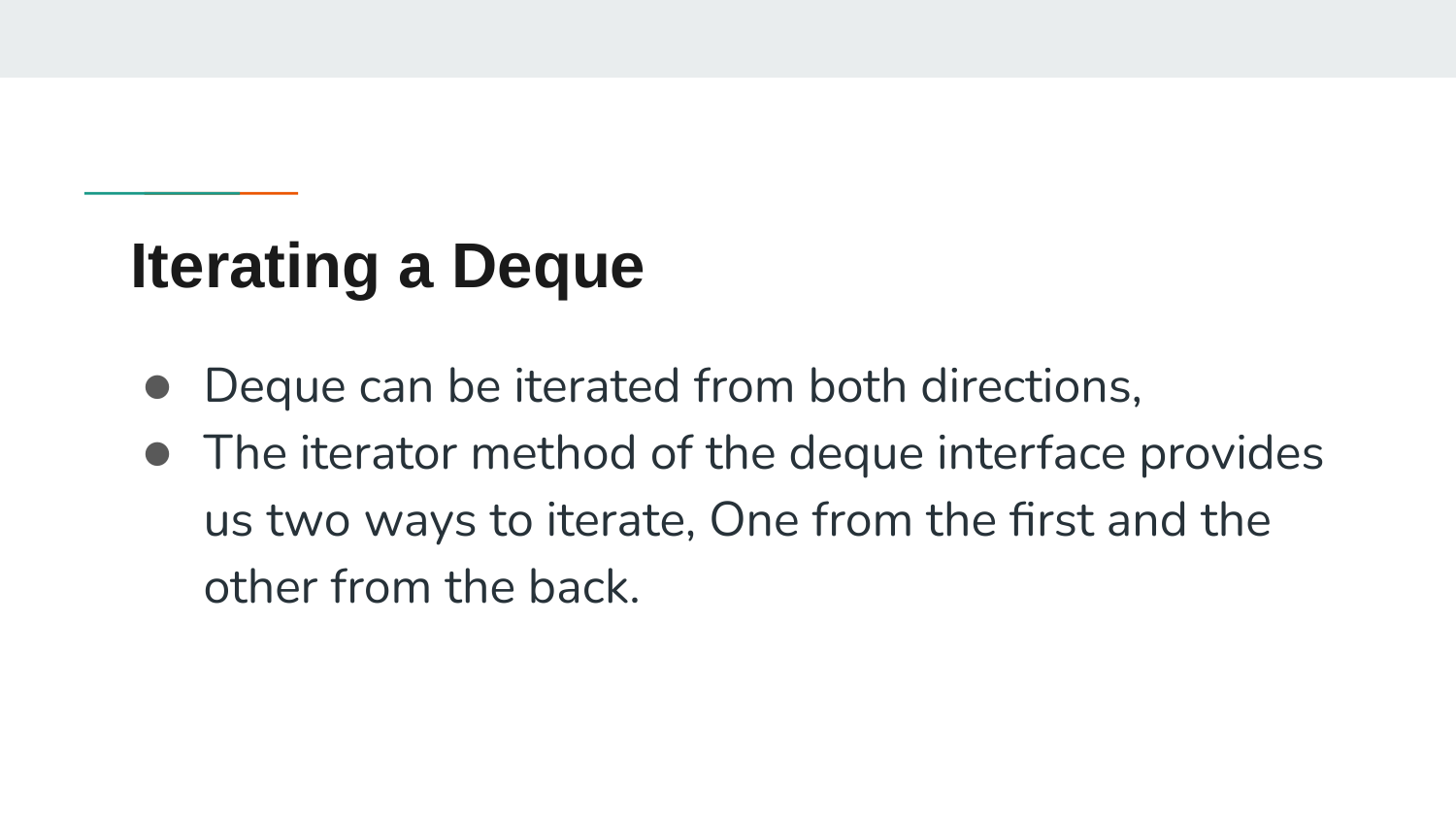

# Iterating a Deque
Deque can be iterated from both directions,
The iterator method of the deque interface provides us two ways to iterate, One from the first and the other from the back.